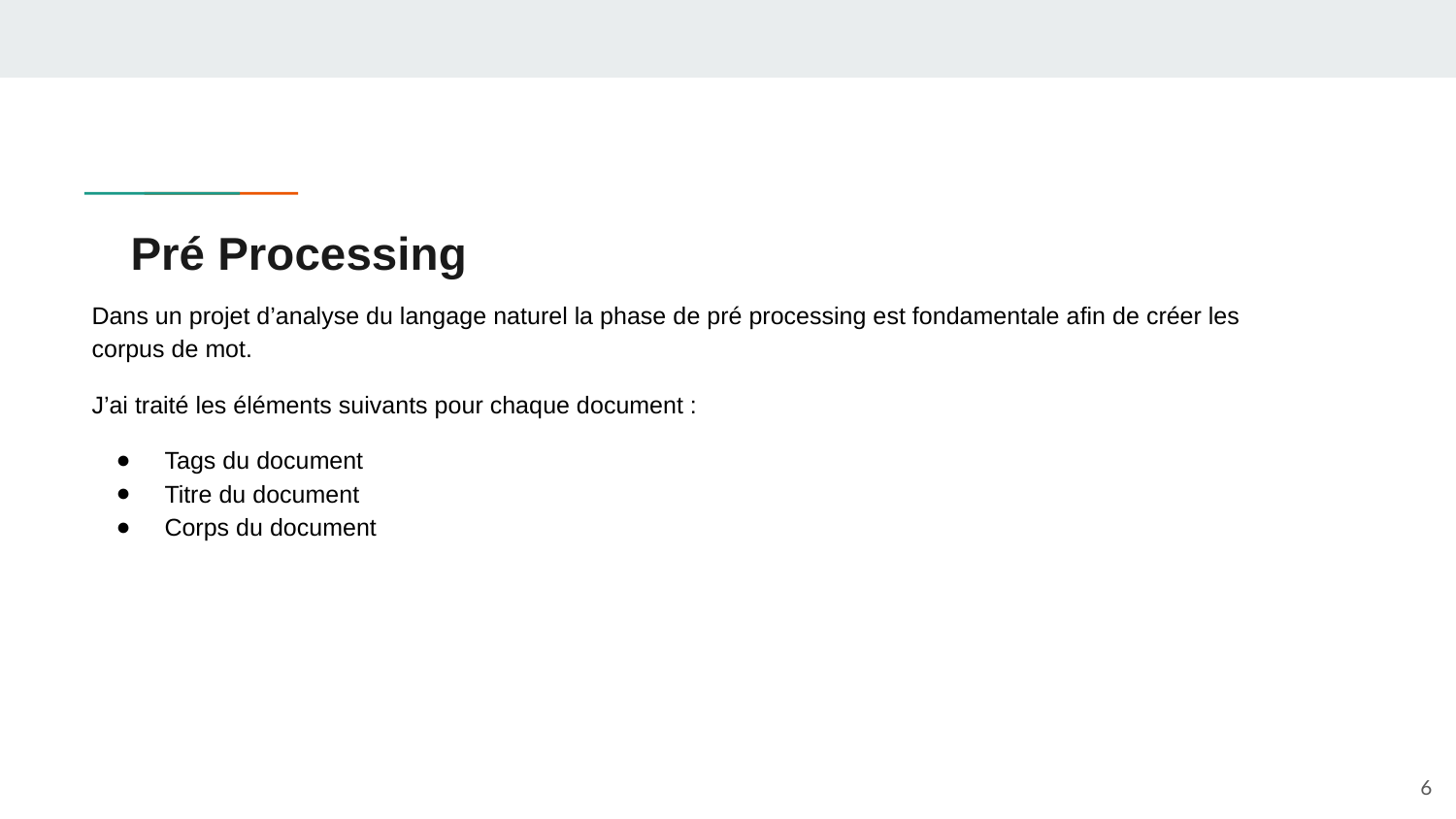

# Pré Processing
Dans un projet d’analyse du langage naturel la phase de pré processing est fondamentale afin de créer les corpus de mot.
J’ai traité les éléments suivants pour chaque document :
Tags du document
Titre du document
Corps du document

6